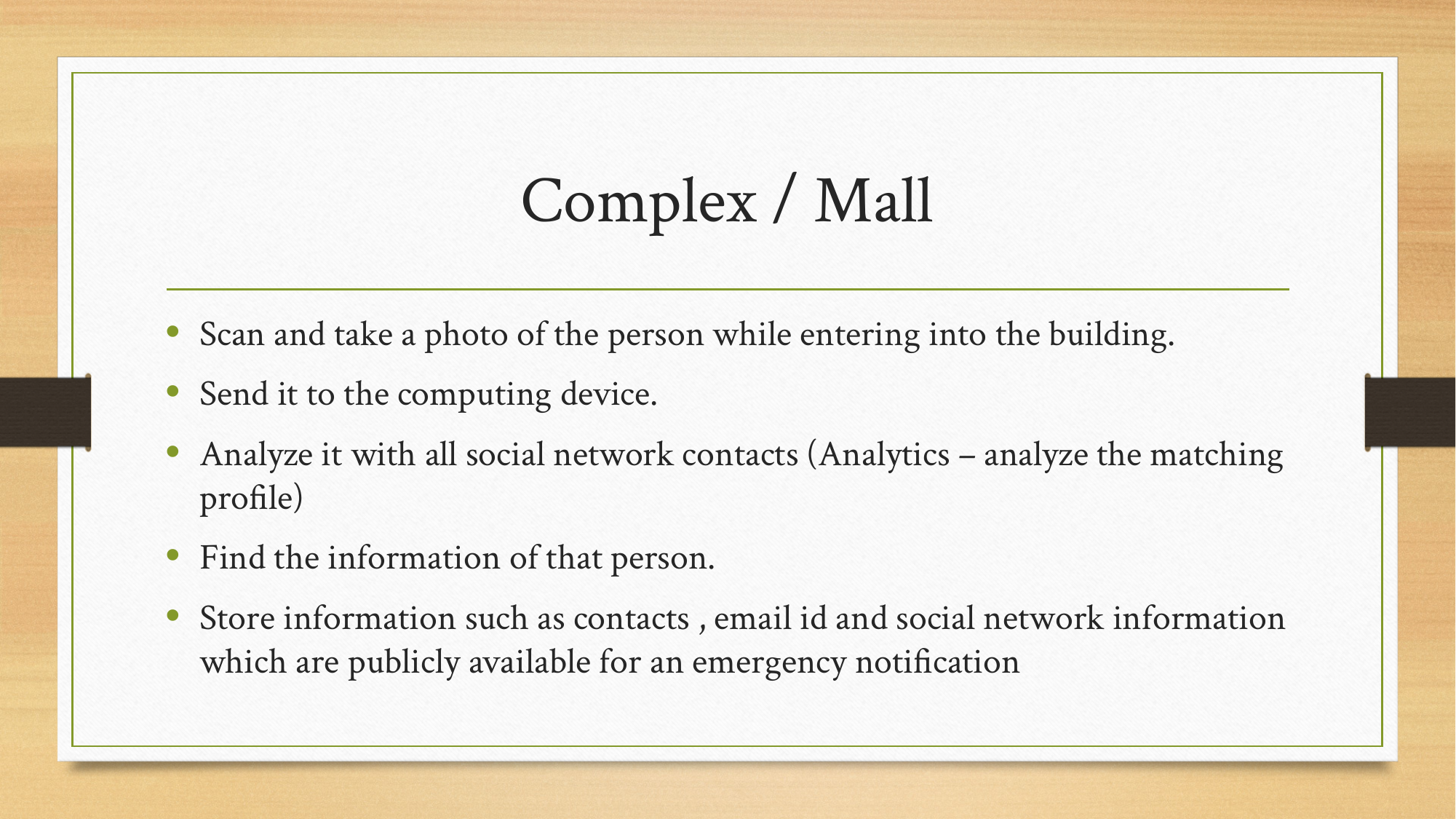

# Complex / Mall
Scan and take a photo of the person while entering into the building.
Send it to the computing device.
Analyze it with all social network contacts (Analytics – analyze the matching profile)
Find the information of that person.
Store information such as contacts , email id and social network information which are publicly available for an emergency notification